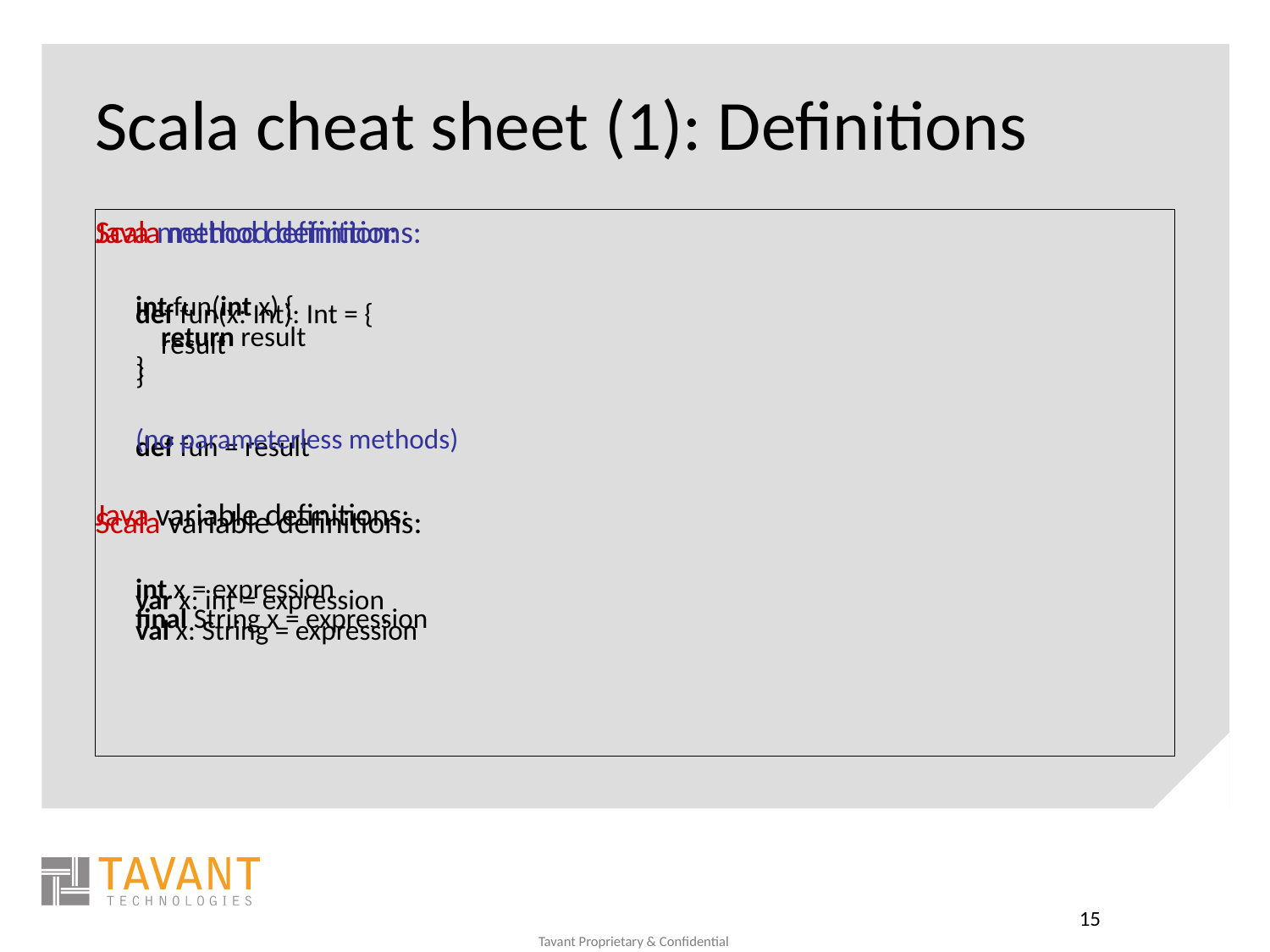

# Scala cheat sheet (1): Definitions
Scala method definitions:
	def fun(x: Int): Int = {
    result
}
	def fun = result
Scala variable definitions:
	var x: int = expression
val x: String = expression
Java method definition:
int fun(int x) {
    return result
}
	(no parameterless methods)
Java variable definitions:
int x = expression
final String x = expression
15